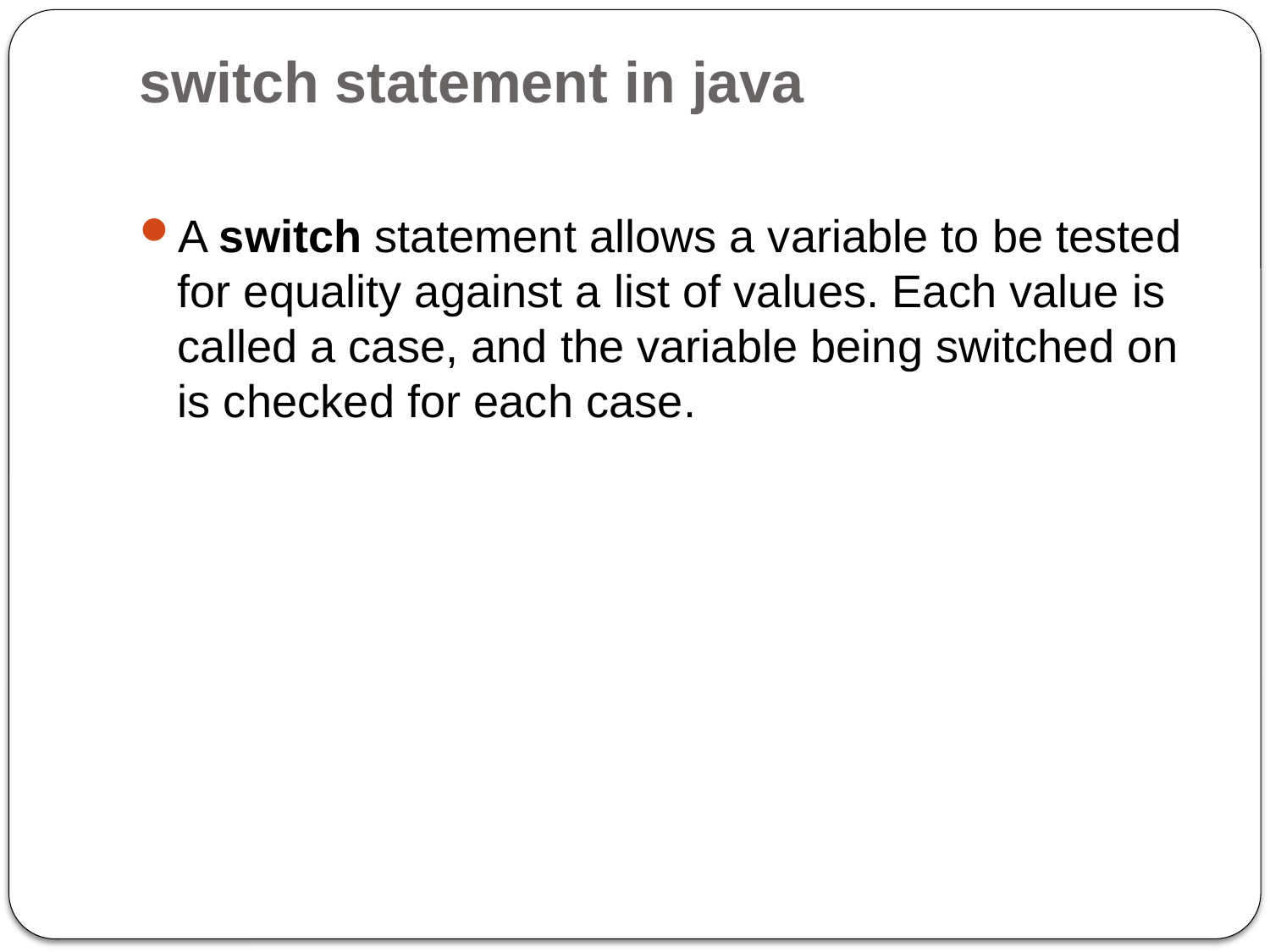

# switch statement in java
A switch statement allows a variable to be tested for equality against a list of values. Each value is called a case, and the variable being switched on is checked for each case.